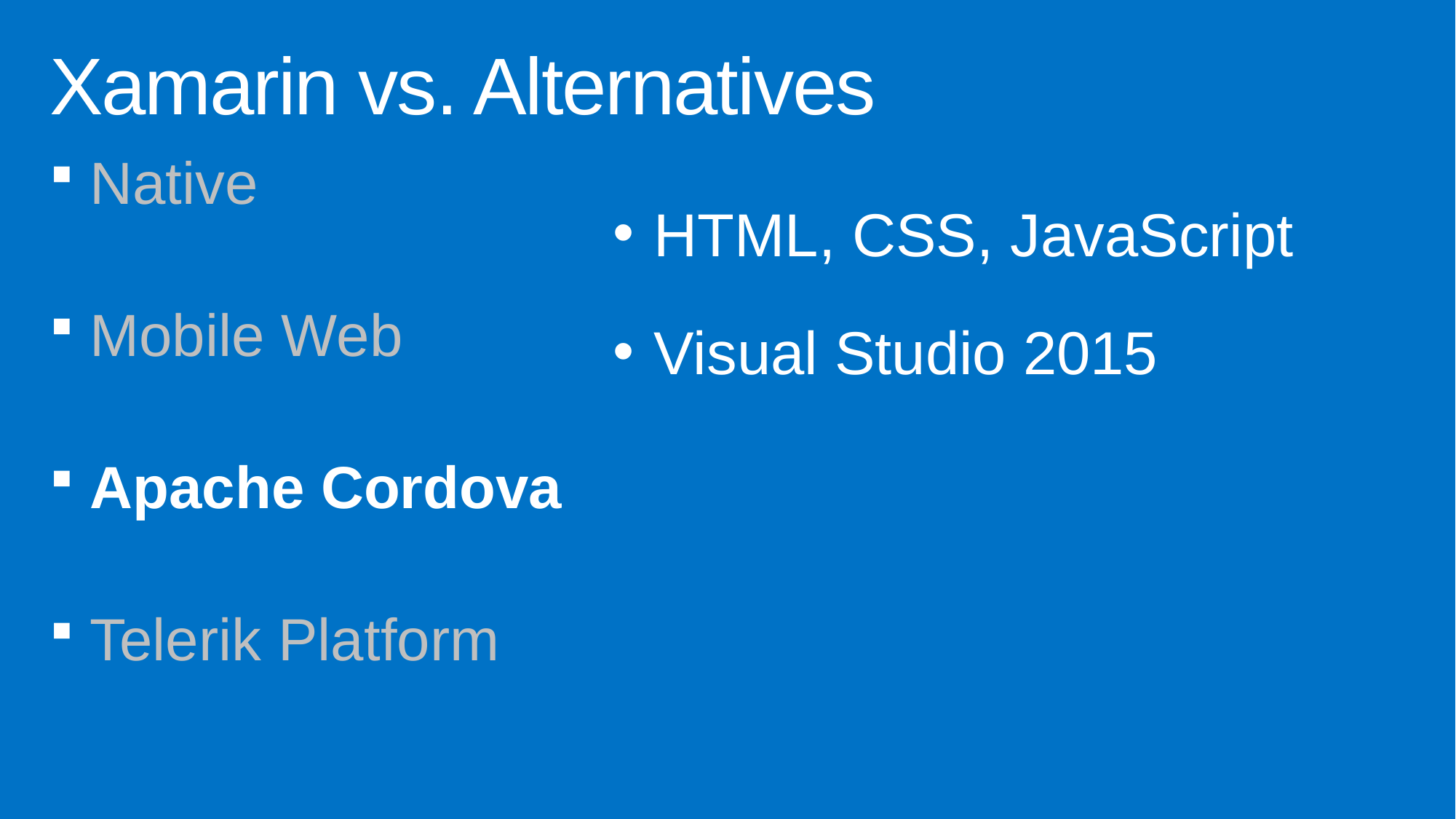

# Xamarin vs. Alternatives
HTML, CSS, JavaScript
Visual Studio 2015
Native

Mobile Web

Apache Cordova

Telerik Platform